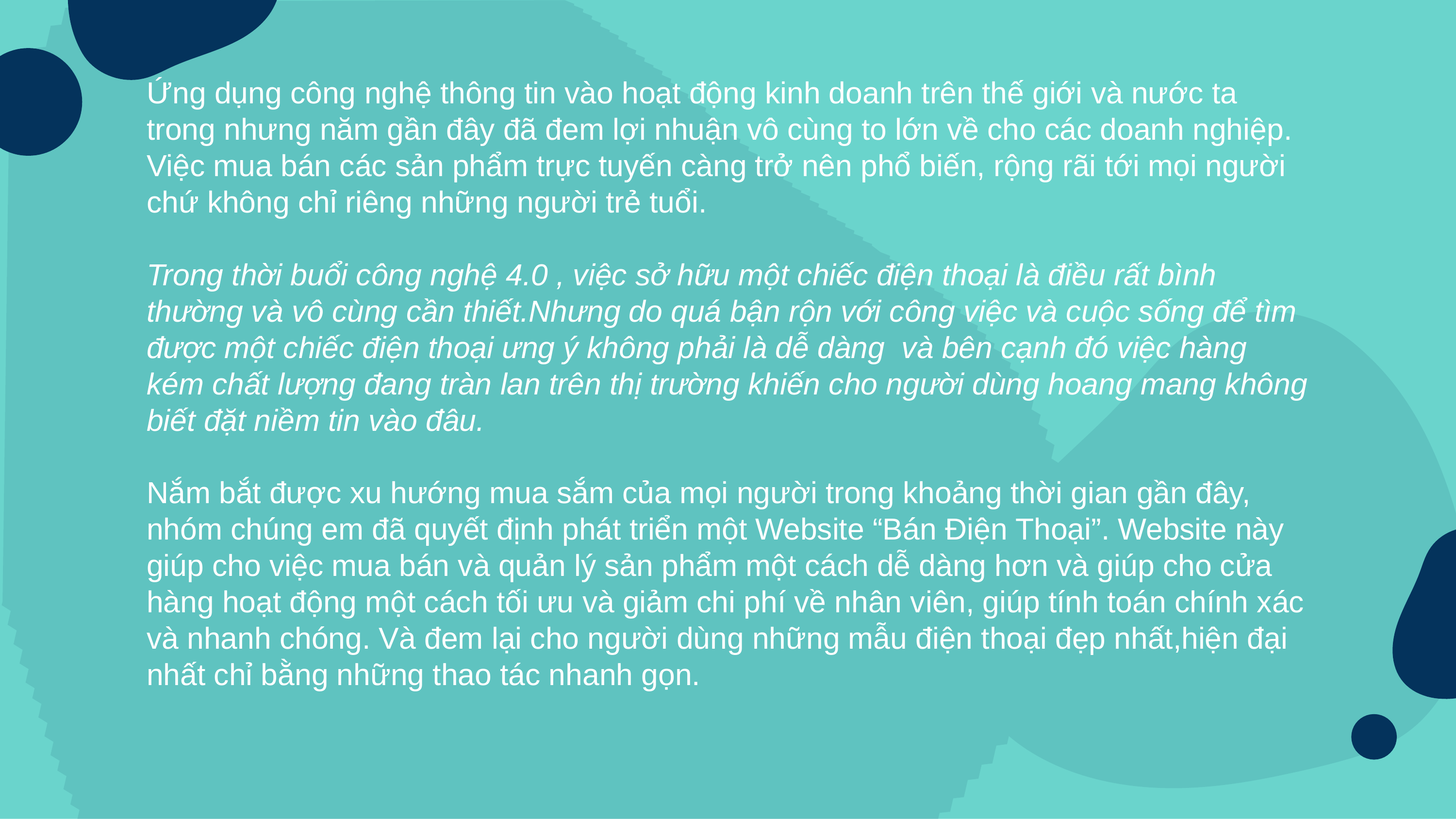

Ứng dụng công nghệ thông tin vào hoạt động kinh doanh trên thế giới và nước ta trong nhưng năm gần đây đã đem lợi nhuận vô cùng to lớn về cho các doanh nghiệp. Việc mua bán các sản phẩm trực tuyến càng trở nên phổ biến, rộng rãi tới mọi người chứ không chỉ riêng những người trẻ tuổi.

Trong thời buổi công nghệ 4.0 , việc sở hữu một chiếc điện thoại là điều rất bình thường và vô cùng cần thiết.Nhưng do quá bận rộn với công việc và cuộc sống để tìm được một chiếc điện thoại ưng ý không phải là dễ dàng  và bên cạnh đó việc hàng kém chất lượng đang tràn lan trên thị trường khiến cho người dùng hoang mang không biết đặt niềm tin vào đâu.

Nắm bắt được xu hướng mua sắm của mọi người trong khoảng thời gian gần đây, nhóm chúng em đã quyết định phát triển một Website “Bán Điện Thoại”. Website này giúp cho việc mua bán và quản lý sản phẩm một cách dễ dàng hơn và giúp cho cửa hàng hoạt động một cách tối ưu và giảm chi phí về nhân viên, giúp tính toán chính xác và nhanh chóng. Và đem lại cho người dùng những mẫu điện thoại đẹp nhất,hiện đại nhất chỉ bằng những thao tác nhanh gọn.